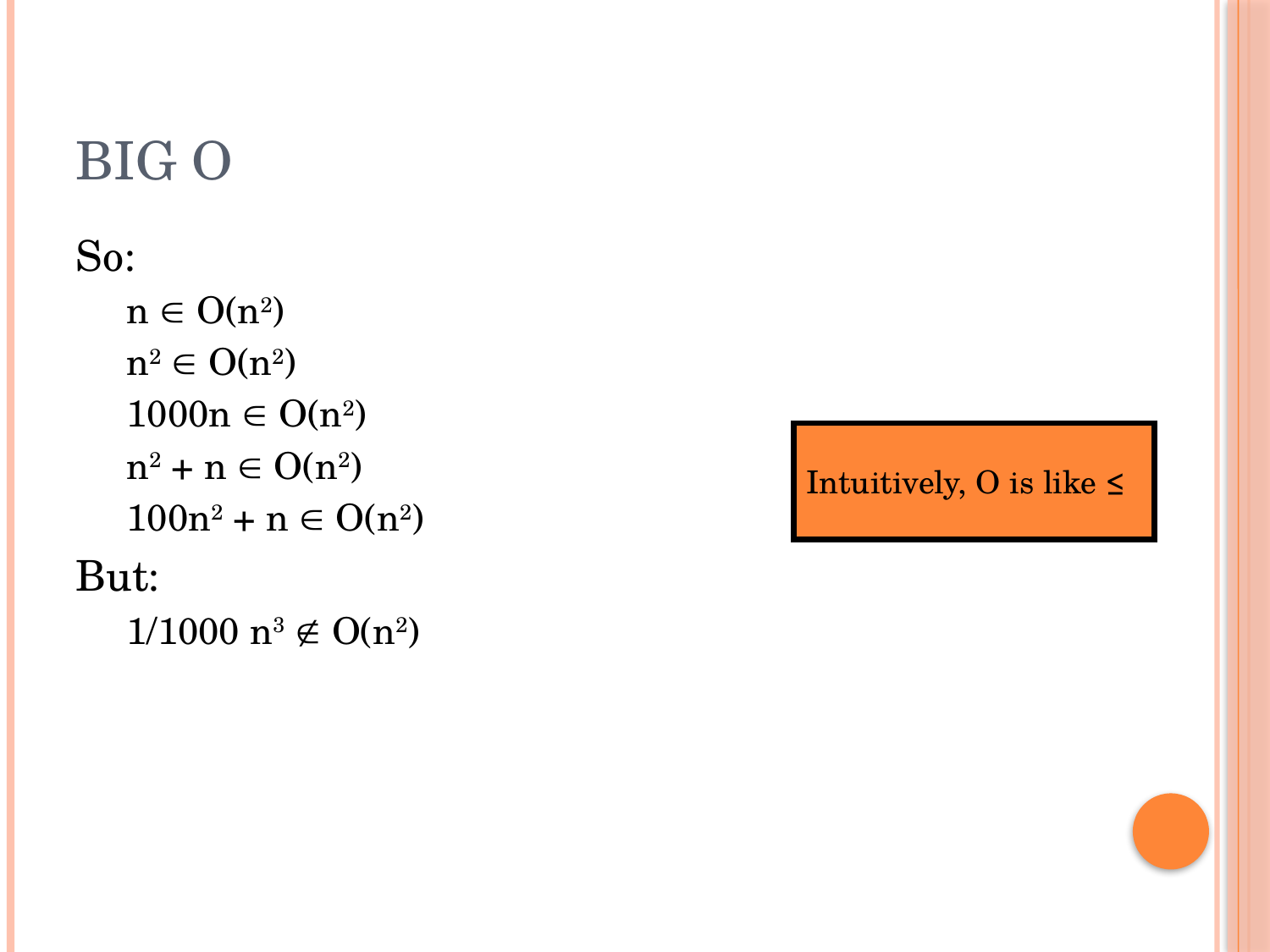

# Big O
So:
n ∈ O(n2)
n2 ∈ O(n2)
1000n ∈ O(n2)
n2 + n ∈ O(n2)
100n2 + n ∈ O(n2)
But:
1/1000 n3 ∉ O(n2)
Intuitively, O is like ≤